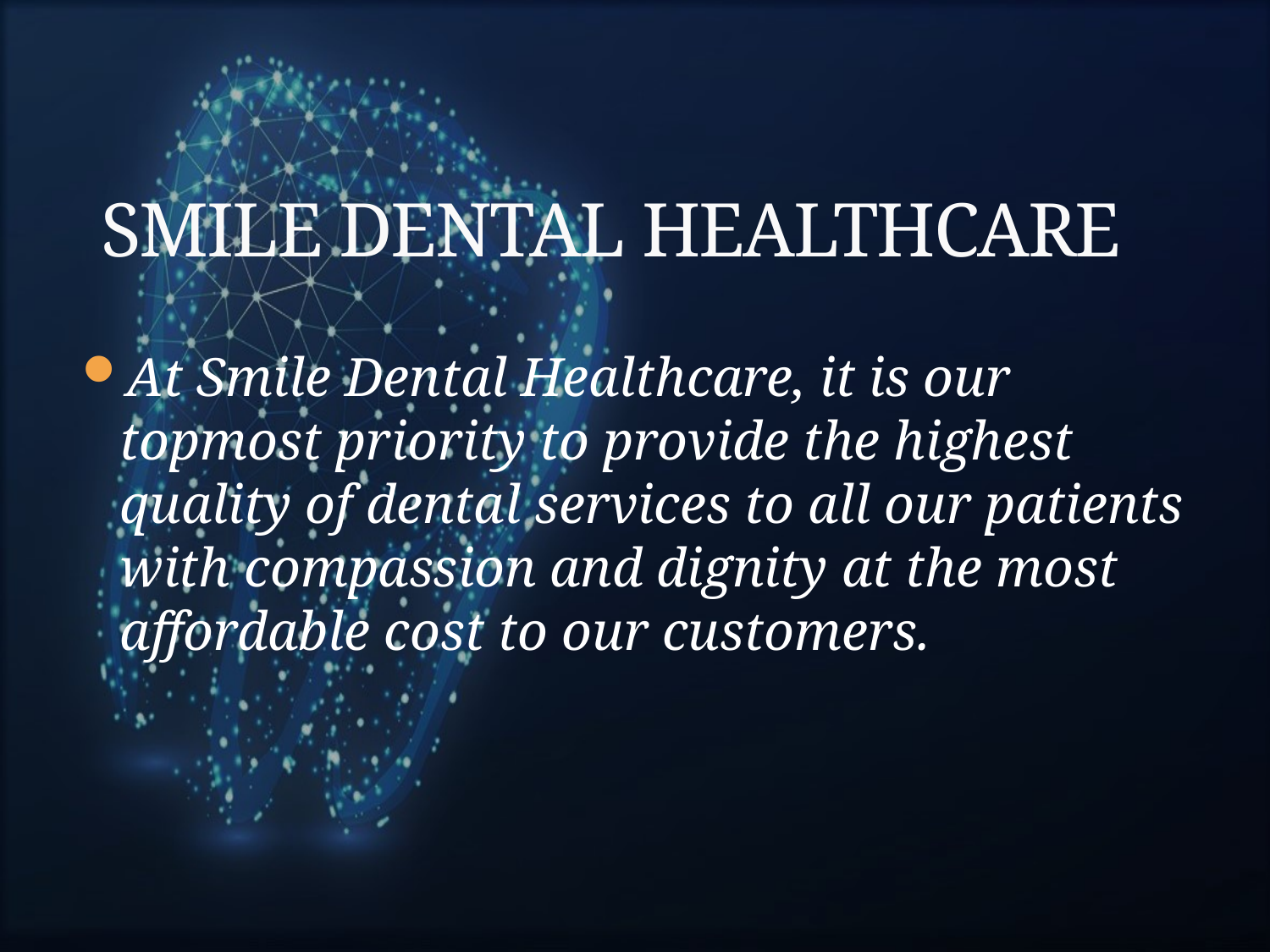

# SMILE DENTAL HEALTHCARE
At Smile Dental Healthcare, it is our topmost priority to provide the highest quality of dental services to all our patients with compassion and dignity at the most affordable cost to our customers.